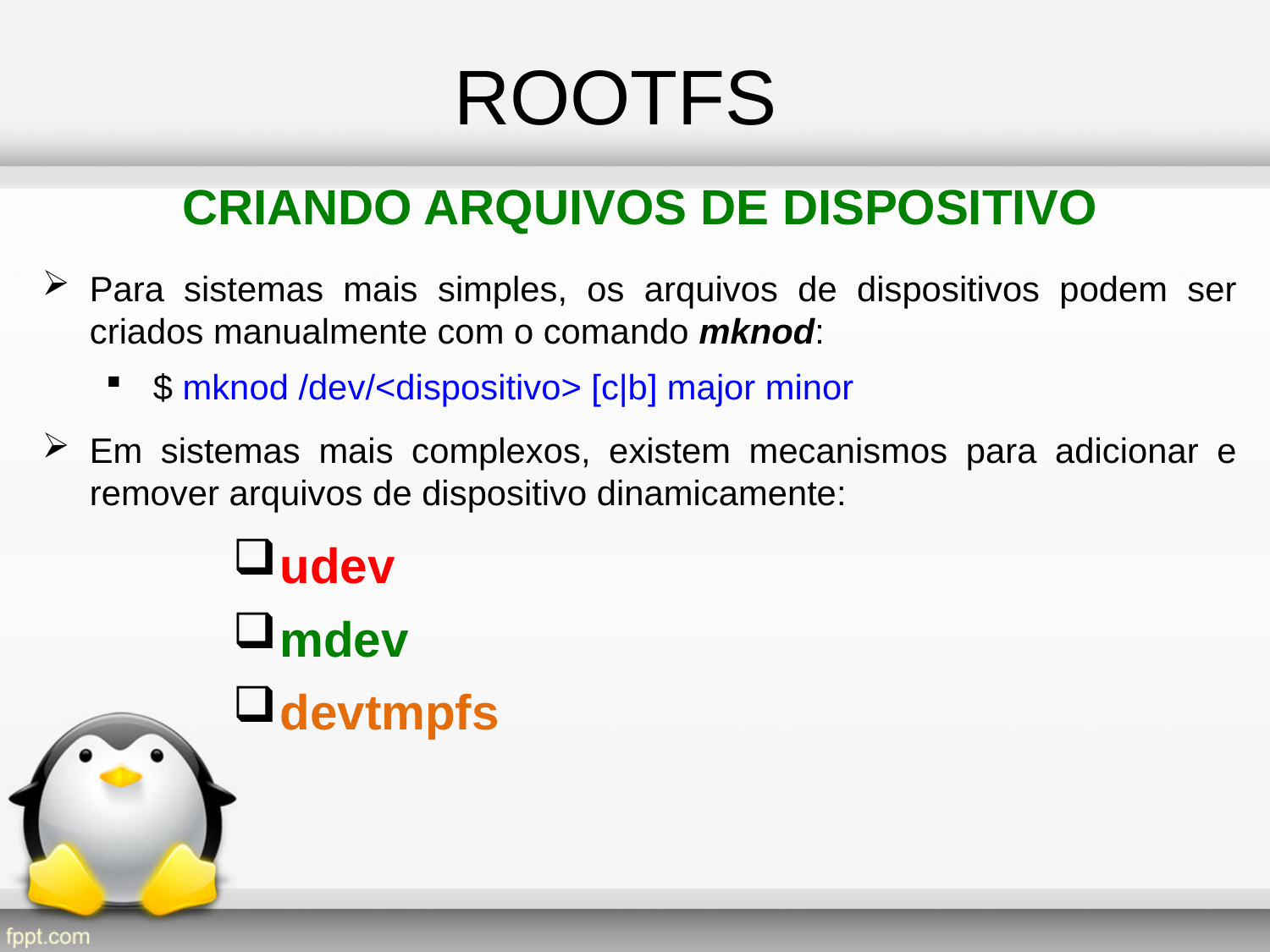

ROOTFS
CRIANDO ARQUIVOS DE DISPOSITIVO
Para sistemas mais simples, os arquivos de dispositivos podem ser criados manualmente com o comando mknod:
$ mknod /dev/<dispositivo> [c|b] major minor
Em sistemas mais complexos, existem mecanismos para adicionar e remover arquivos de dispositivo dinamicamente:
udev
mdev
devtmpfs